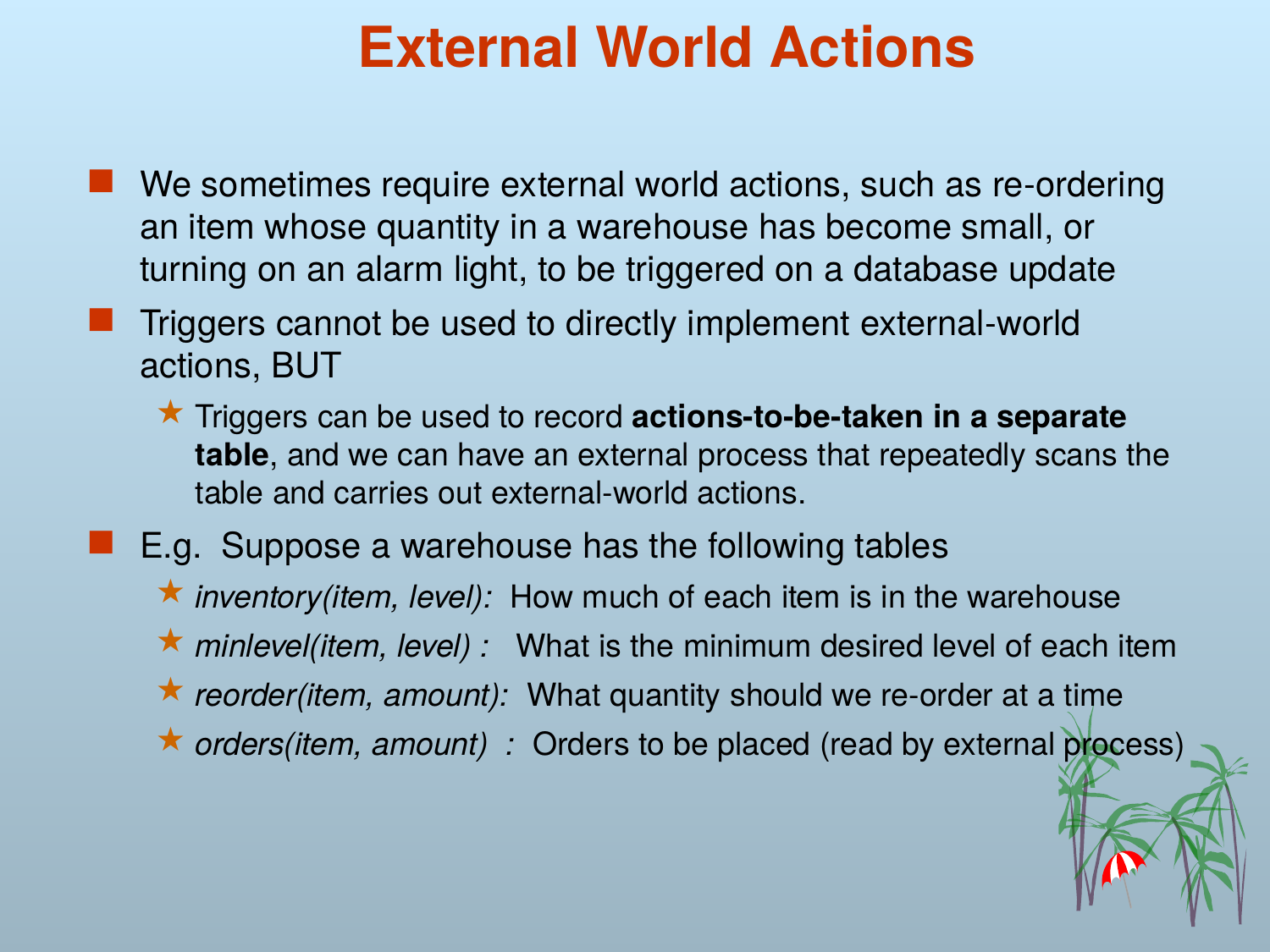

# External World Actions
We sometimes require external world actions, such as re-ordering an item whose quantity in a warehouse has become small, or turning on an alarm light, to be triggered on a database update
Triggers cannot be used to directly implement external-world actions, BUT
Triggers can be used to record actions-to-be-taken in a separate table, and we can have an external process that repeatedly scans the table and carries out external-world actions.
E.g.  Suppose a warehouse has the following tables
inventory(item, level):  How much of each item is in the warehouse
minlevel(item, level) :   What is the minimum desired level of each item
reorder(item, amount):  What quantity should we re-order at a time
orders(item, amount)  :  Orders to be placed (read by external process)